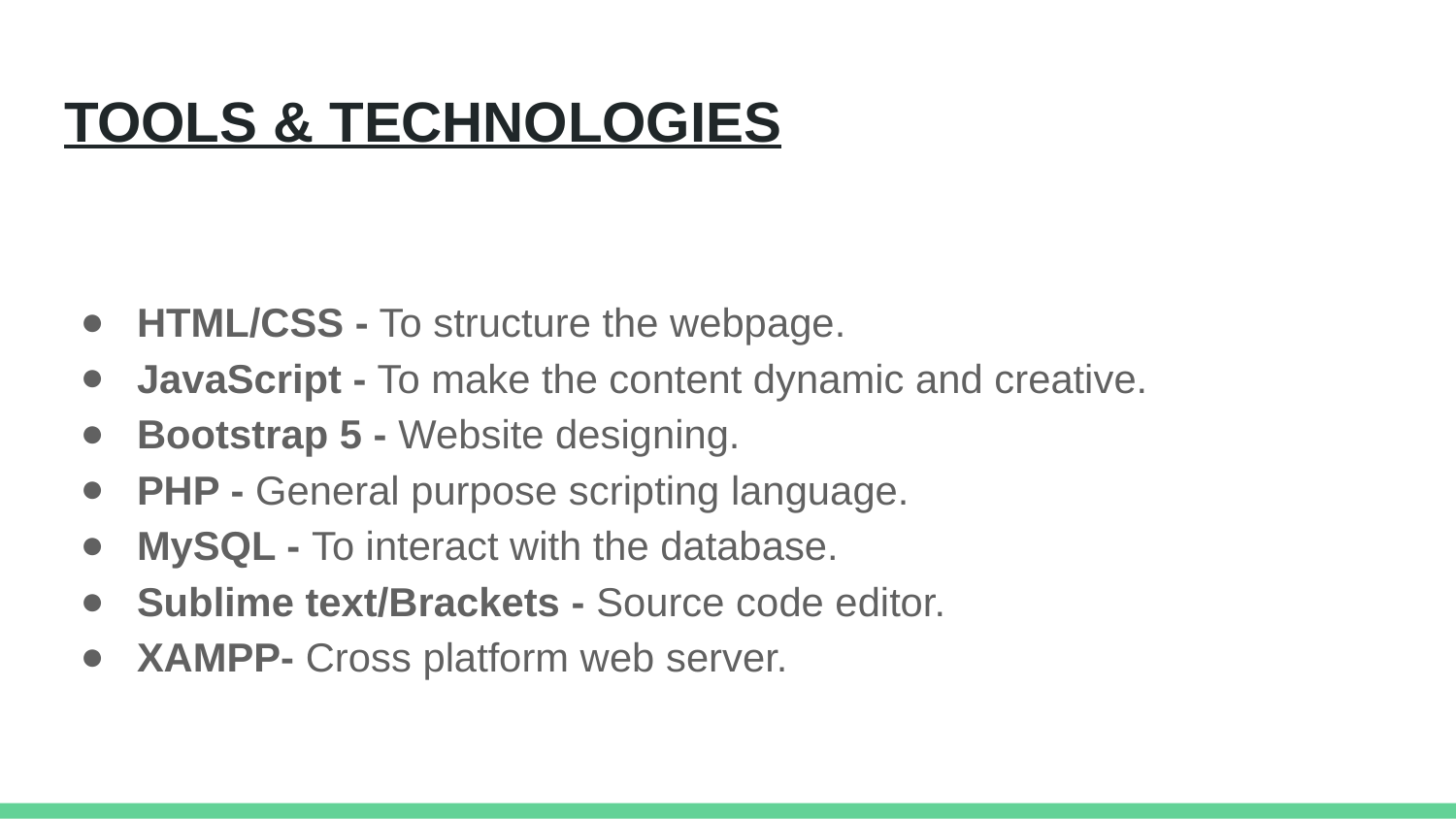

# TOOLS & TECHNOLOGIES
HTML/CSS - To structure the webpage.
JavaScript - To make the content dynamic and creative.
Bootstrap 5 - Website designing.
PHP - General purpose scripting language.
MySQL - To interact with the database.
Sublime text/Brackets - Source code editor.
XAMPP- Cross platform web server.